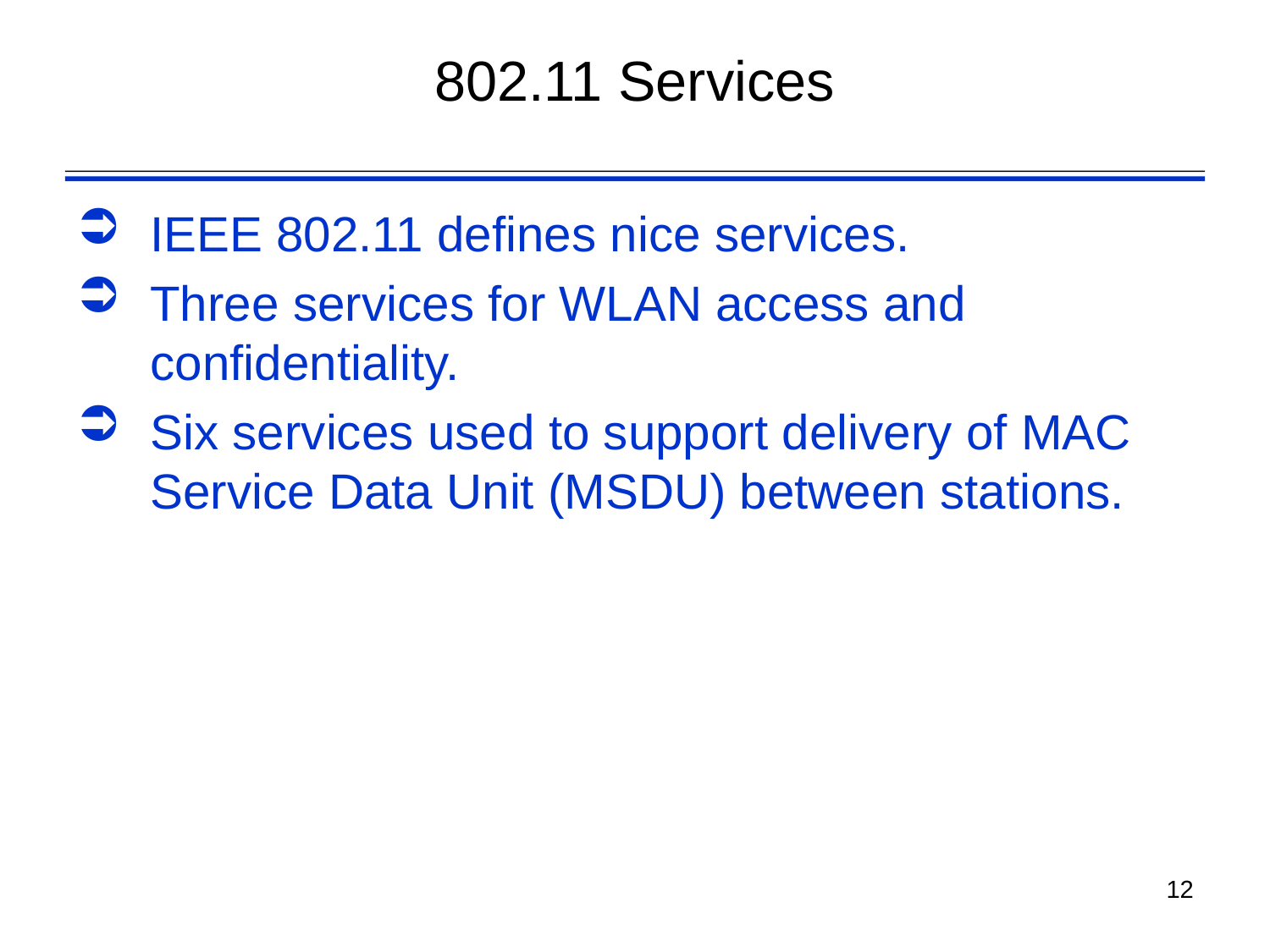

# 802.11 Services
IEEE 802.11 defines nice services.
Three services for WLAN access and confidentiality.
Six services used to support delivery of MAC Service Data Unit (MSDU) between stations.
12